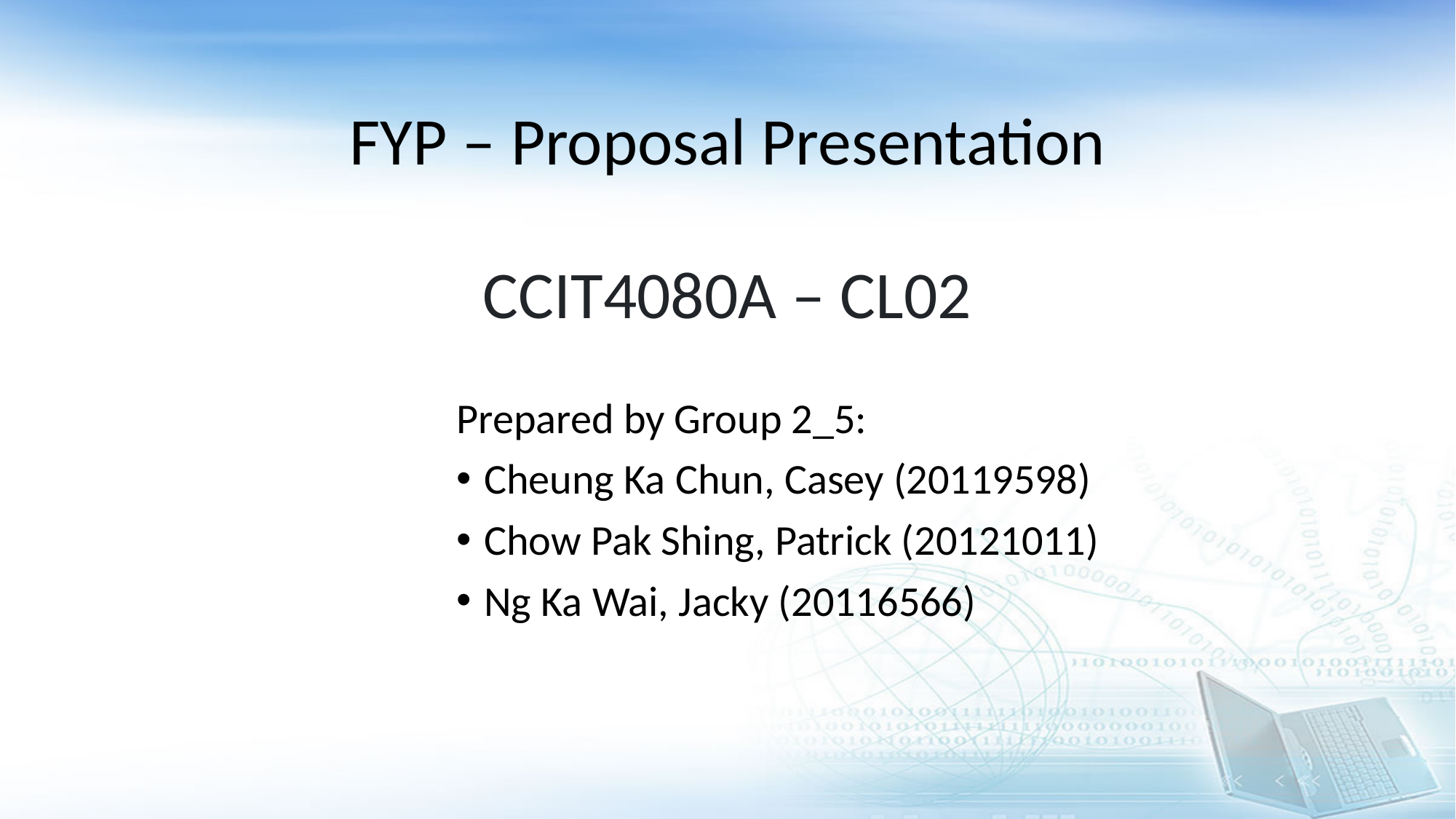

# FYP – Proposal Presentation
CCIT4080A – CL02
Prepared by Group 2_5:
Cheung Ka Chun, Casey (20119598)
Chow Pak Shing, Patrick (20121011)
Ng Ka Wai, Jacky (20116566)